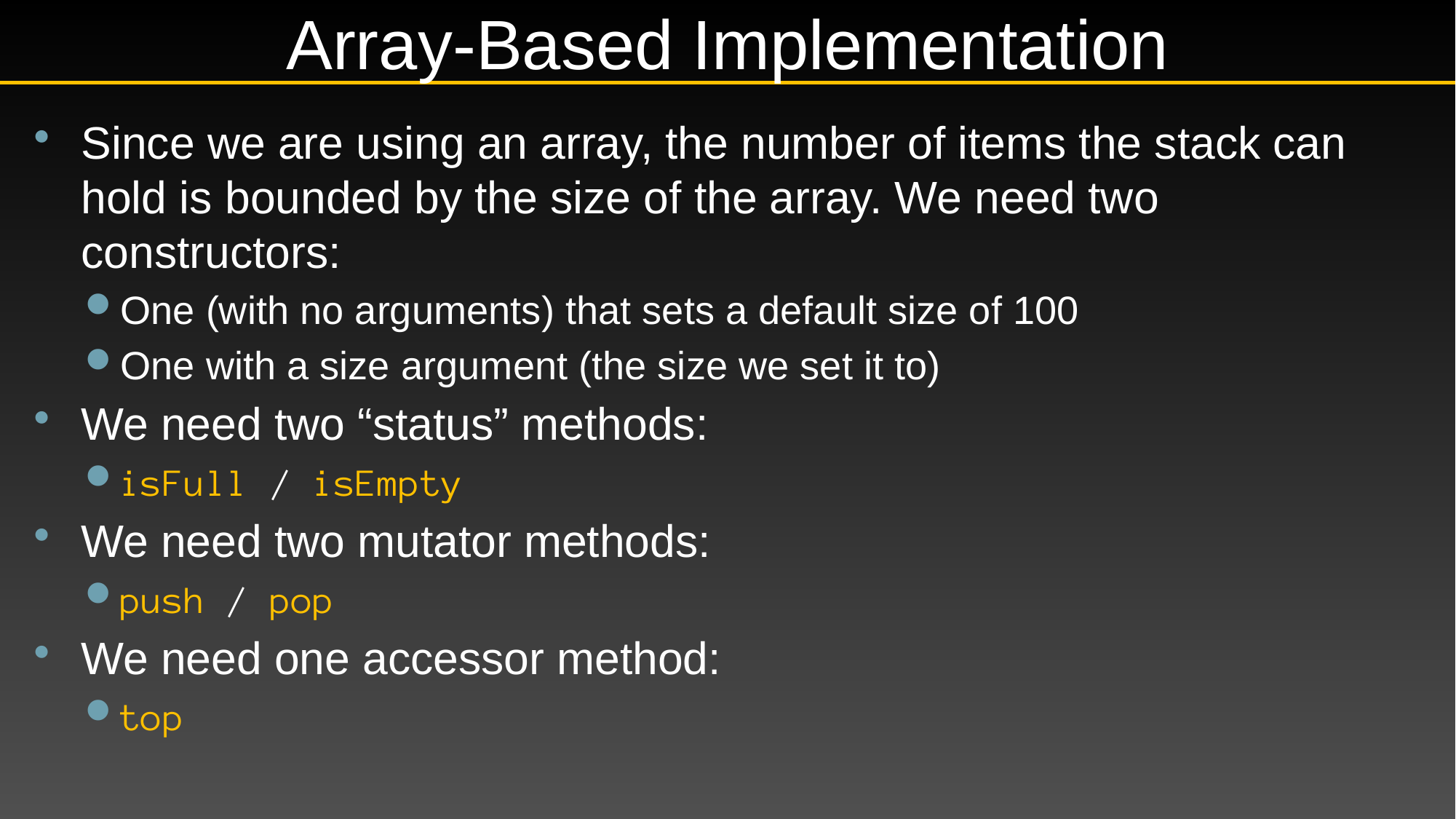

# Array-Based Implementation
Since we are using an array, the number of items the stack can hold is bounded by the size of the array. We need two constructors:
One (with no arguments) that sets a default size of 100
One with a size argument (the size we set it to)
We need two “status” methods:
isFull / isEmpty
We need two mutator methods:
push / pop
We need one accessor method:
top